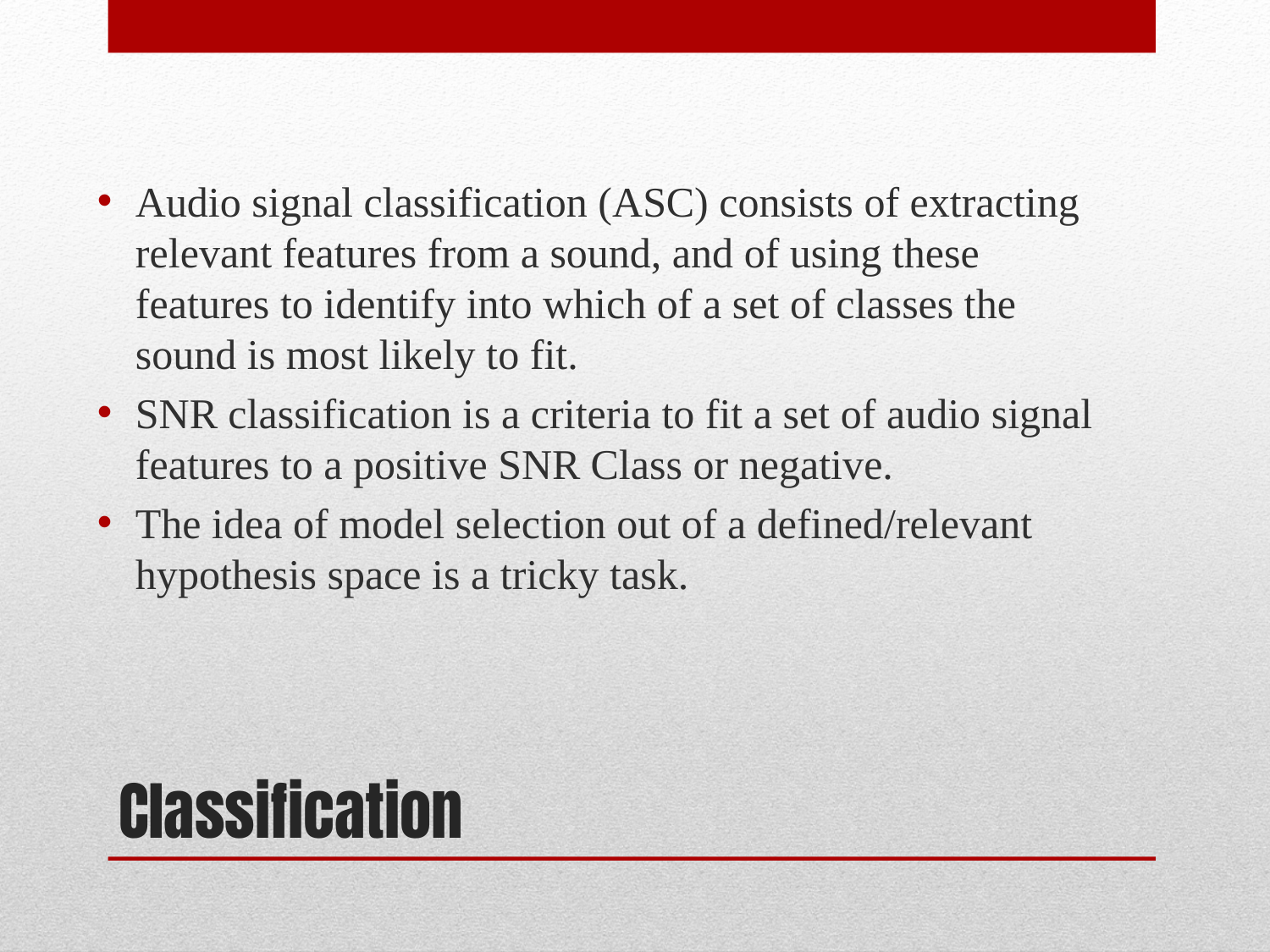

Audio signal classification (ASC) consists of extracting relevant features from a sound, and of using these features to identify into which of a set of classes the sound is most likely to fit.
SNR classification is a criteria to fit a set of audio signal features to a positive SNR Class or negative.
The idea of model selection out of a defined/relevant hypothesis space is a tricky task.
# Classification